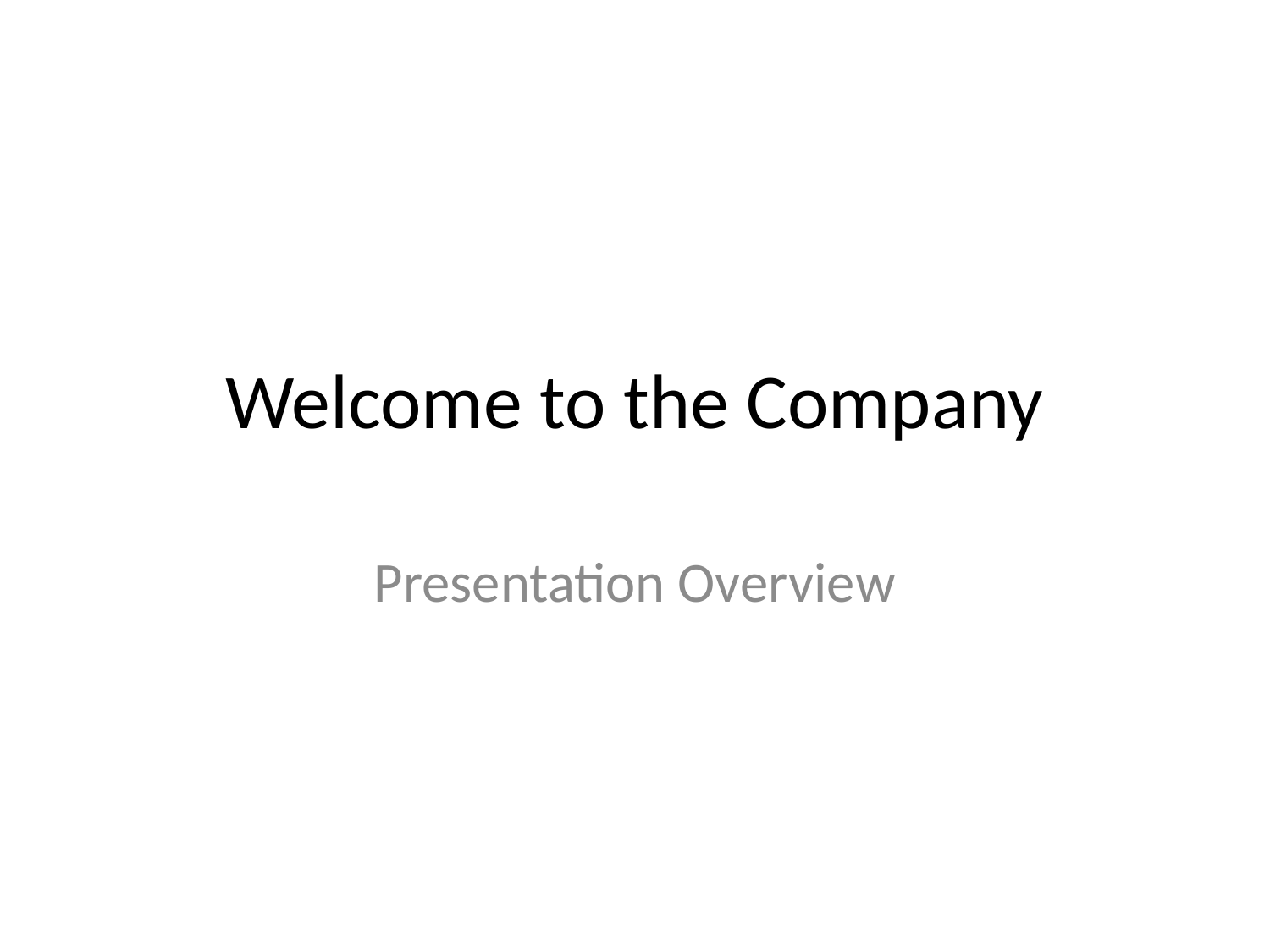

# Welcome to the Company
Presentation Overview